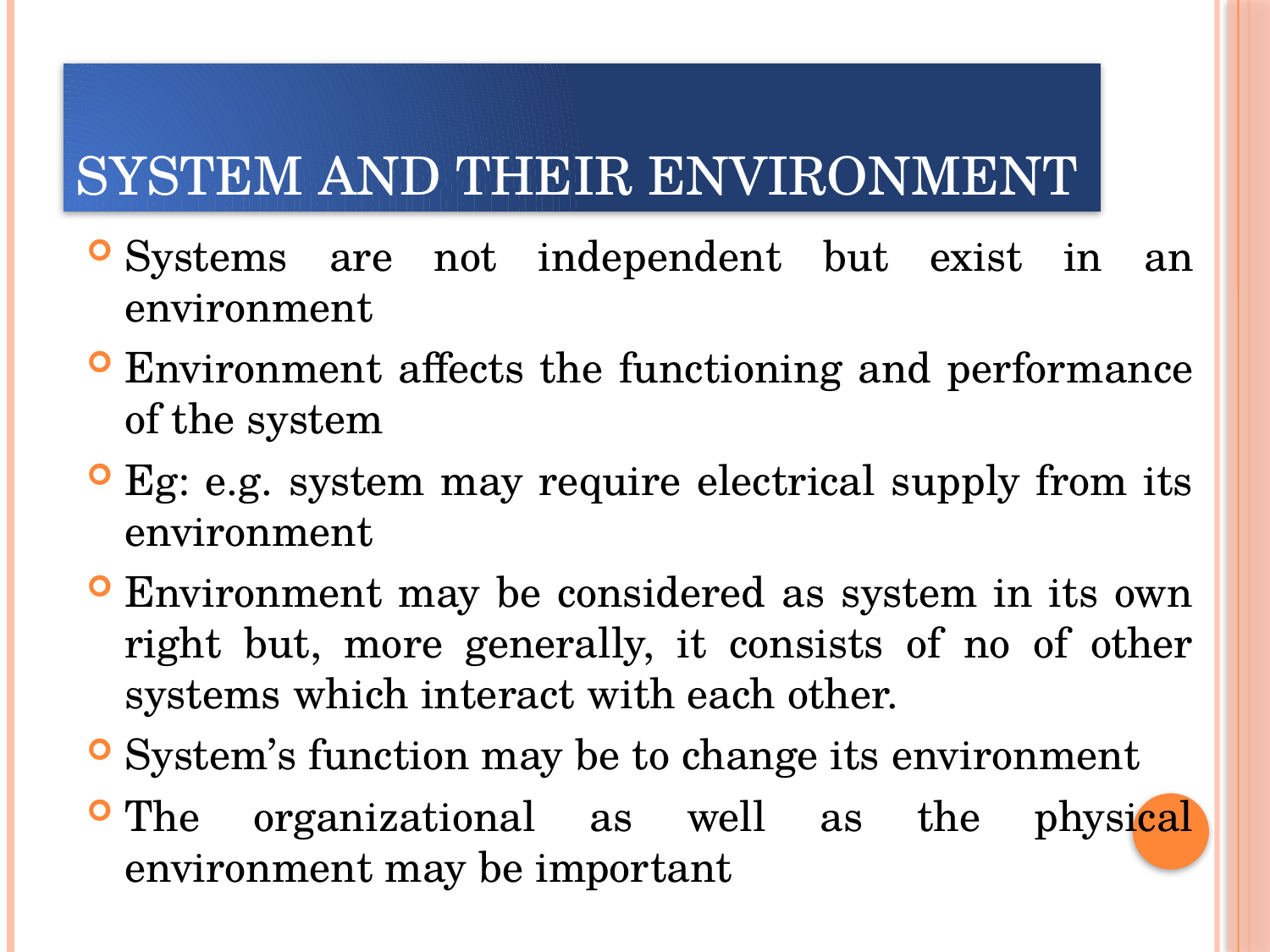

# System and their environment
Systems are not independent but exist in an environment
Environment affects the functioning and performance of the system
Eg: e.g. system may require electrical supply from its environment
Environment may be considered as system in its own right but, more generally, it consists of no of other systems which interact with each other.
System’s function may be to change its environment
The organizational as well as the physical environment may be important